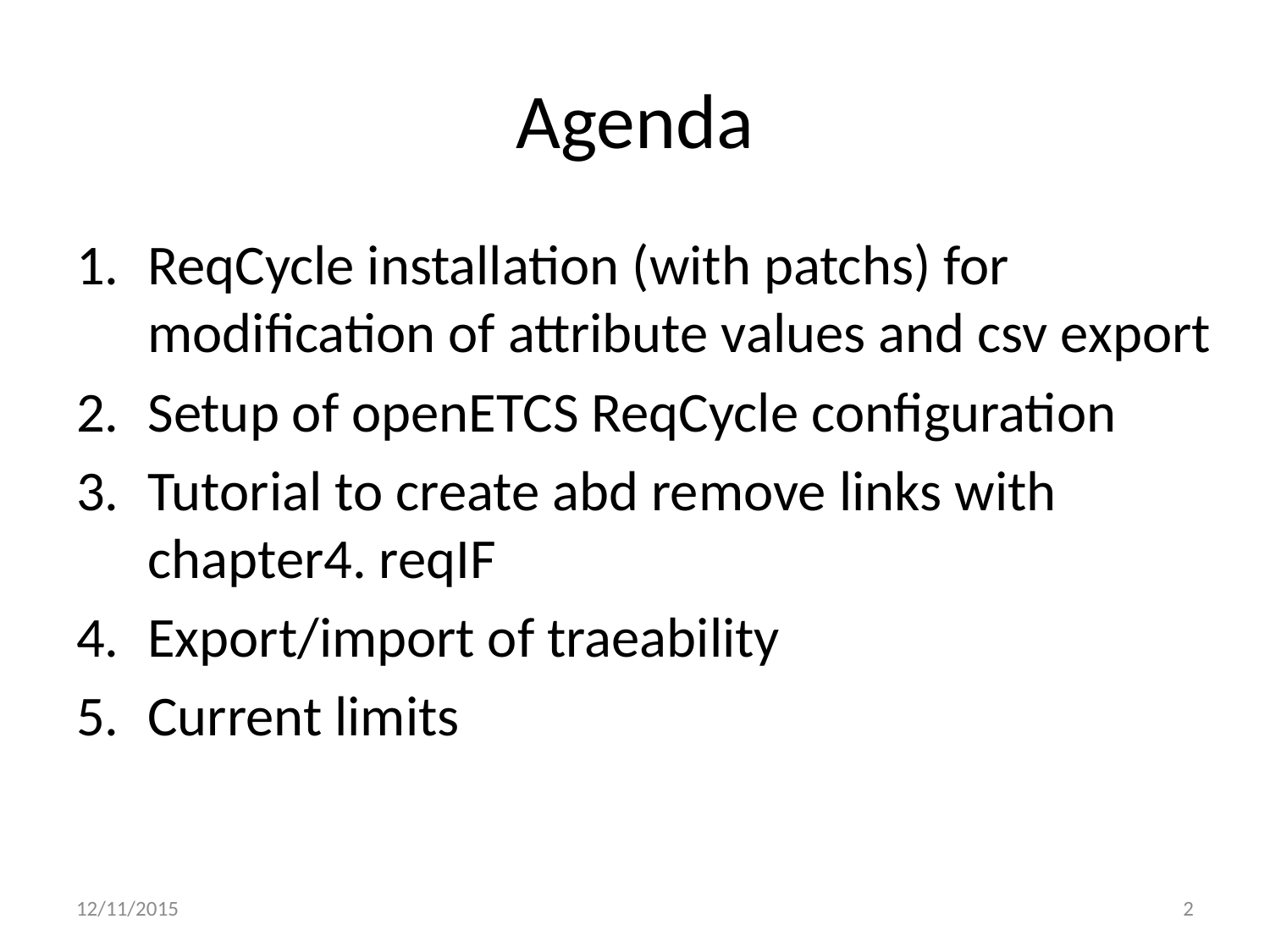

# Agenda
ReqCycle installation (with patchs) for modification of attribute values and csv export
Setup of openETCS ReqCycle configuration
Tutorial to create abd remove links with chapter4. reqIF
Export/import of traeability
Current limits
12/11/2015
2